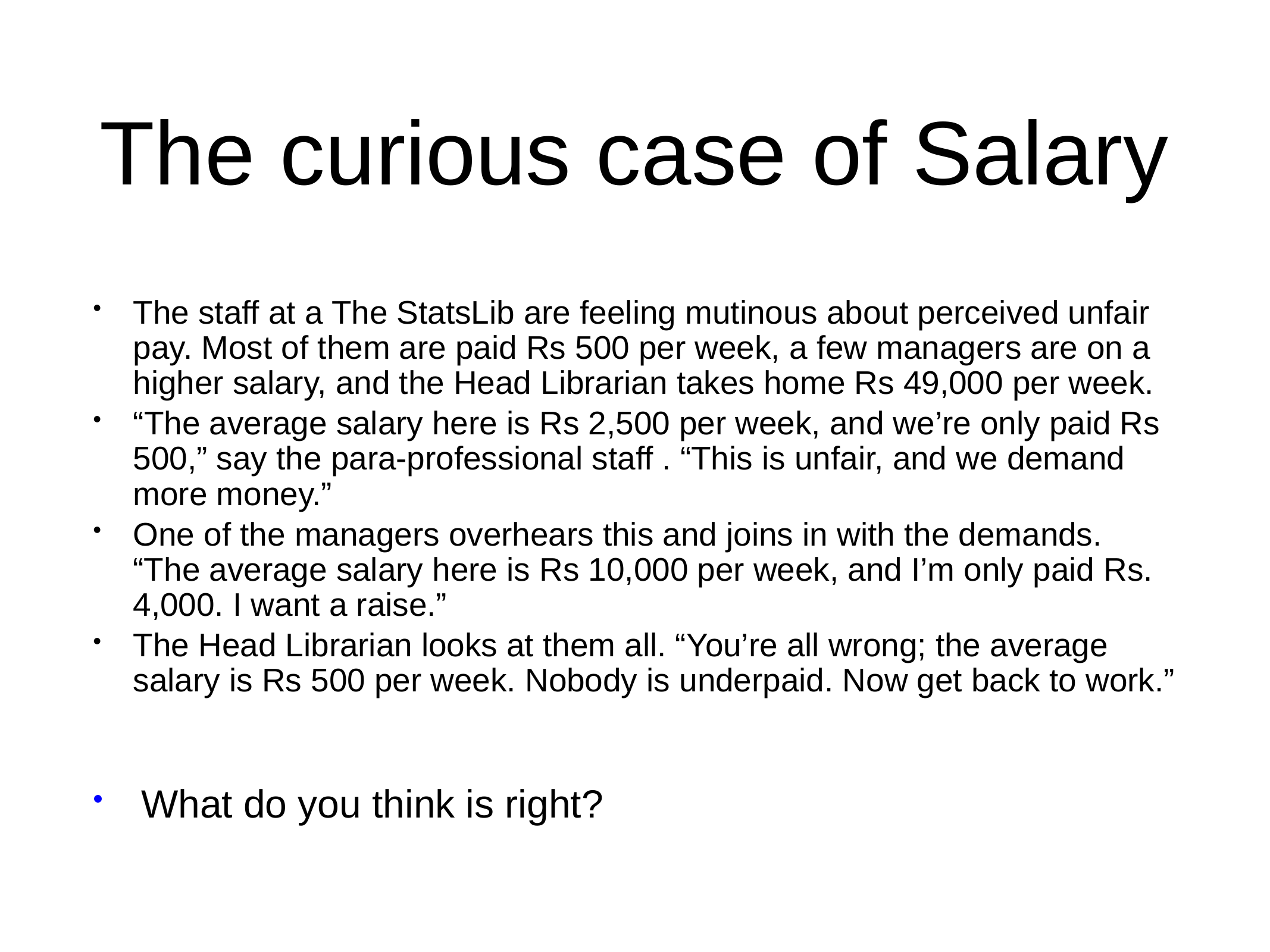

# The curious case of Salary
The staff at a The StatsLib are feeling mutinous about perceived unfair pay. Most of them are paid Rs 500 per week, a few managers are on a higher salary, and the Head Librarian takes home Rs 49,000 per week.
“The average salary here is Rs 2,500 per week, and we’re only paid Rs 500,” say the para-professional staff . “This is unfair, and we demand more money.”
One of the managers overhears this and joins in with the demands. “The average salary here is Rs 10,000 per week, and I’m only paid Rs. 4,000. I want a raise.”
The Head Librarian looks at them all. “You’re all wrong; the average salary is Rs 500 per week. Nobody is underpaid. Now get back to work.”

What do you think is right?